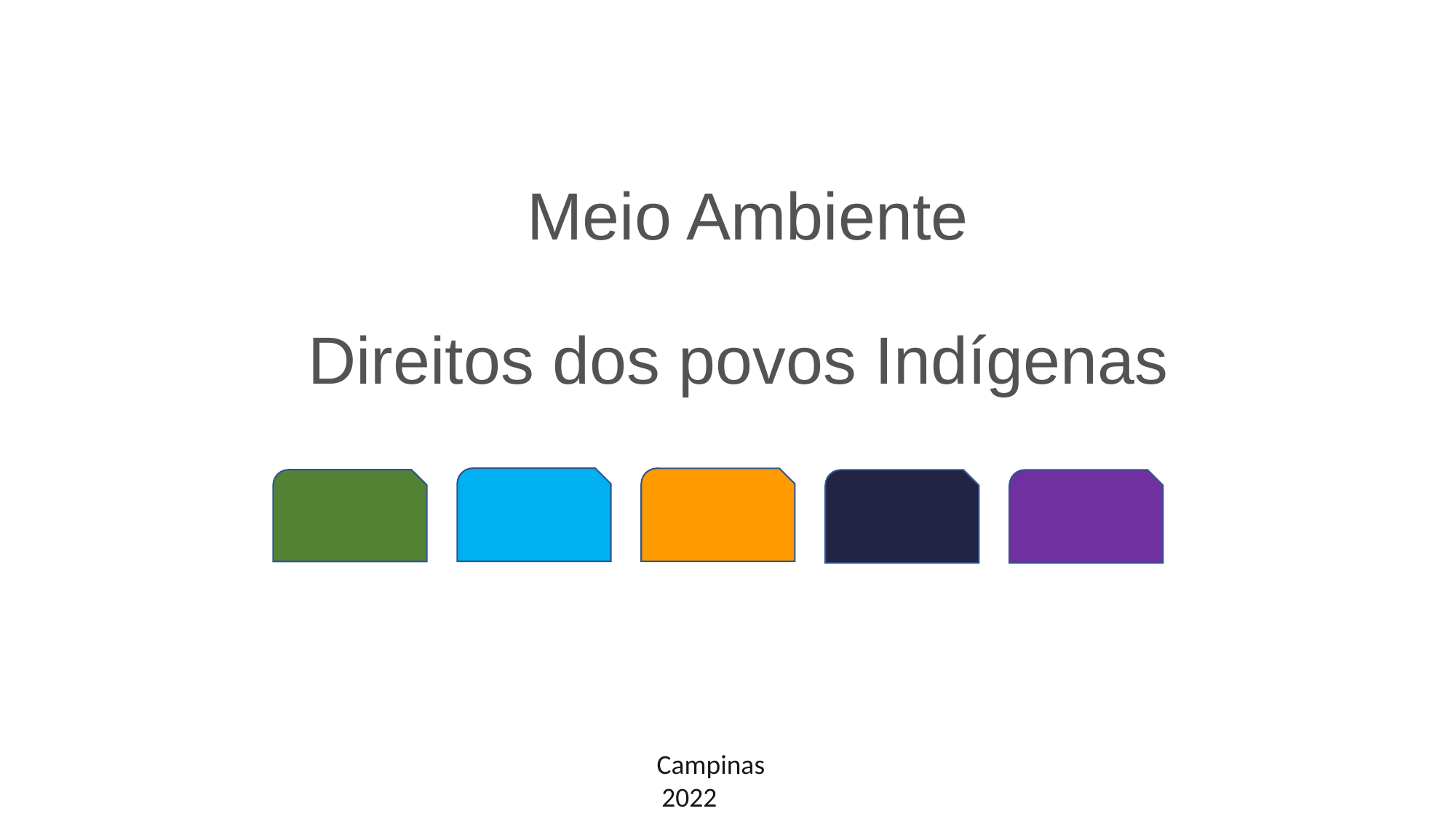

# Meio Ambiente Direitos dos povos Indígenas

Campinas
2022